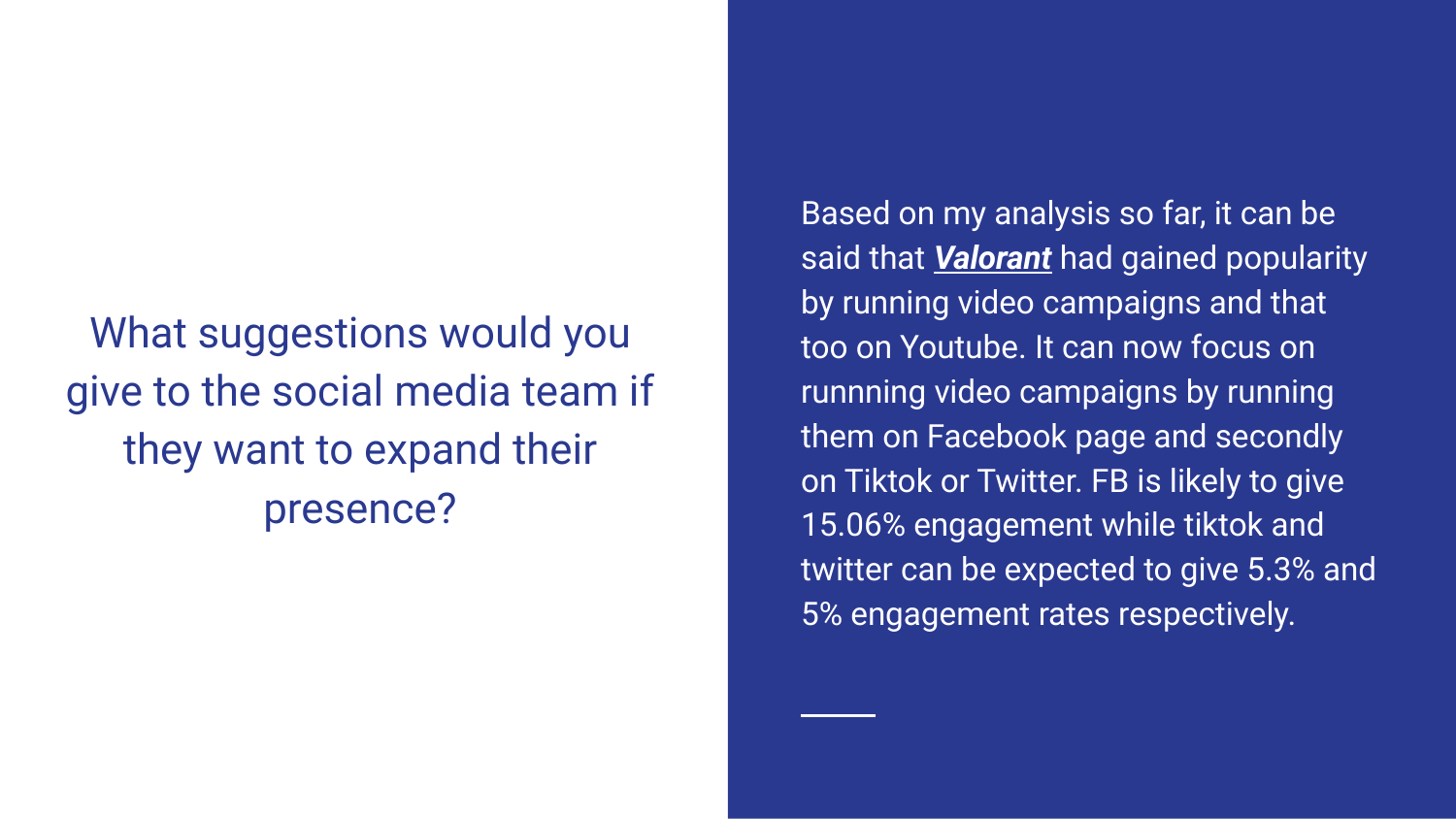

Based on my analysis so far, it can be said that Valorant had gained popularity by running video campaigns and that too on Youtube. It can now focus on runnning video campaigns by running them on Facebook page and secondly on Tiktok or Twitter. FB is likely to give 15.06% engagement while tiktok and twitter can be expected to give 5.3% and 5% engagement rates respectively.
# What suggestions would you give to the social media team if they want to expand their
presence?